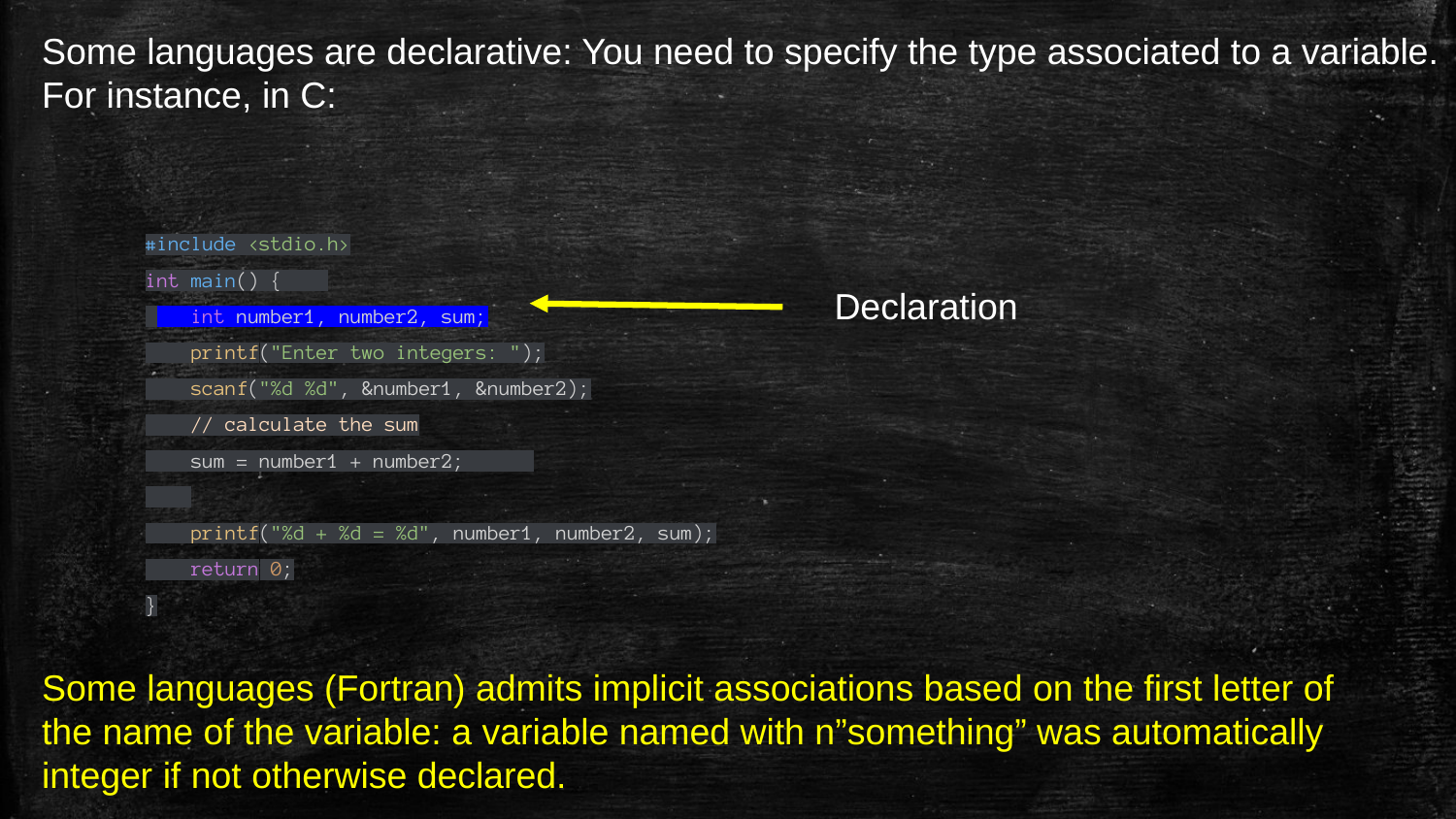

Some languages are declarative: You need to specify the type associated to a variable.
For instance, in C:
#include <stdio.h>
int main() {
    int number1, number2, sum;
    printf("Enter two integers: ");
    scanf("%d %d", &number1, &number2);
    // calculate the sum
    sum = number1 + number2;

    printf("%d + %d = %d", number1, number2, sum);
    return 0;
}

Declaration
Some languages (Fortran) admits implicit associations based on the first letter of the name of the variable: a variable named with n”something” was automatically integer if not otherwise declared.